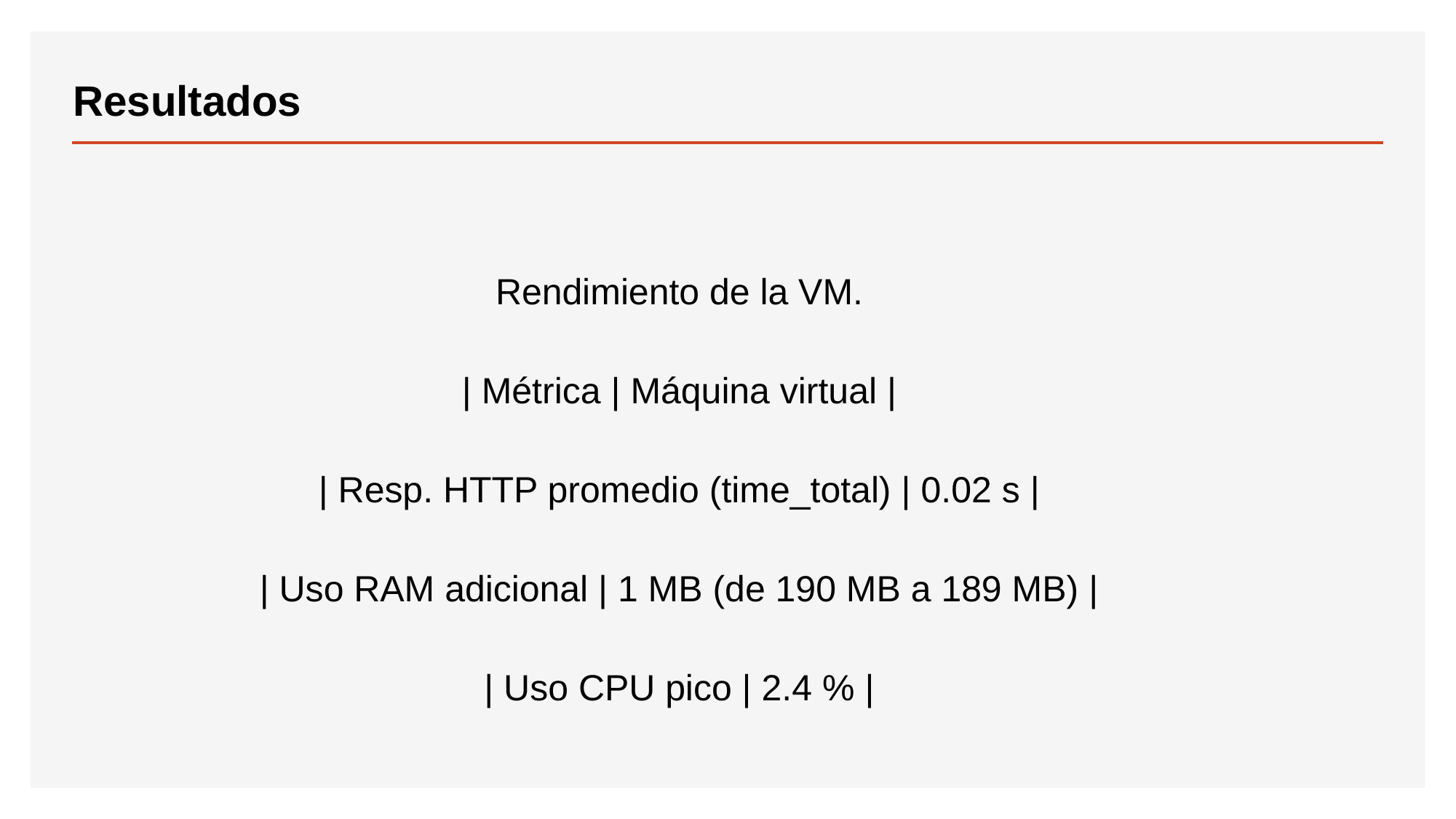

# Resultados

Rendimiento de la VM.
| Métrica | Máquina virtual |
| Resp. HTTP promedio (time_total) | 0.02 s |
| Uso RAM adicional | 1 MB (de 190 MB a 189 MB) |
| Uso CPU pico | 2.4 % |